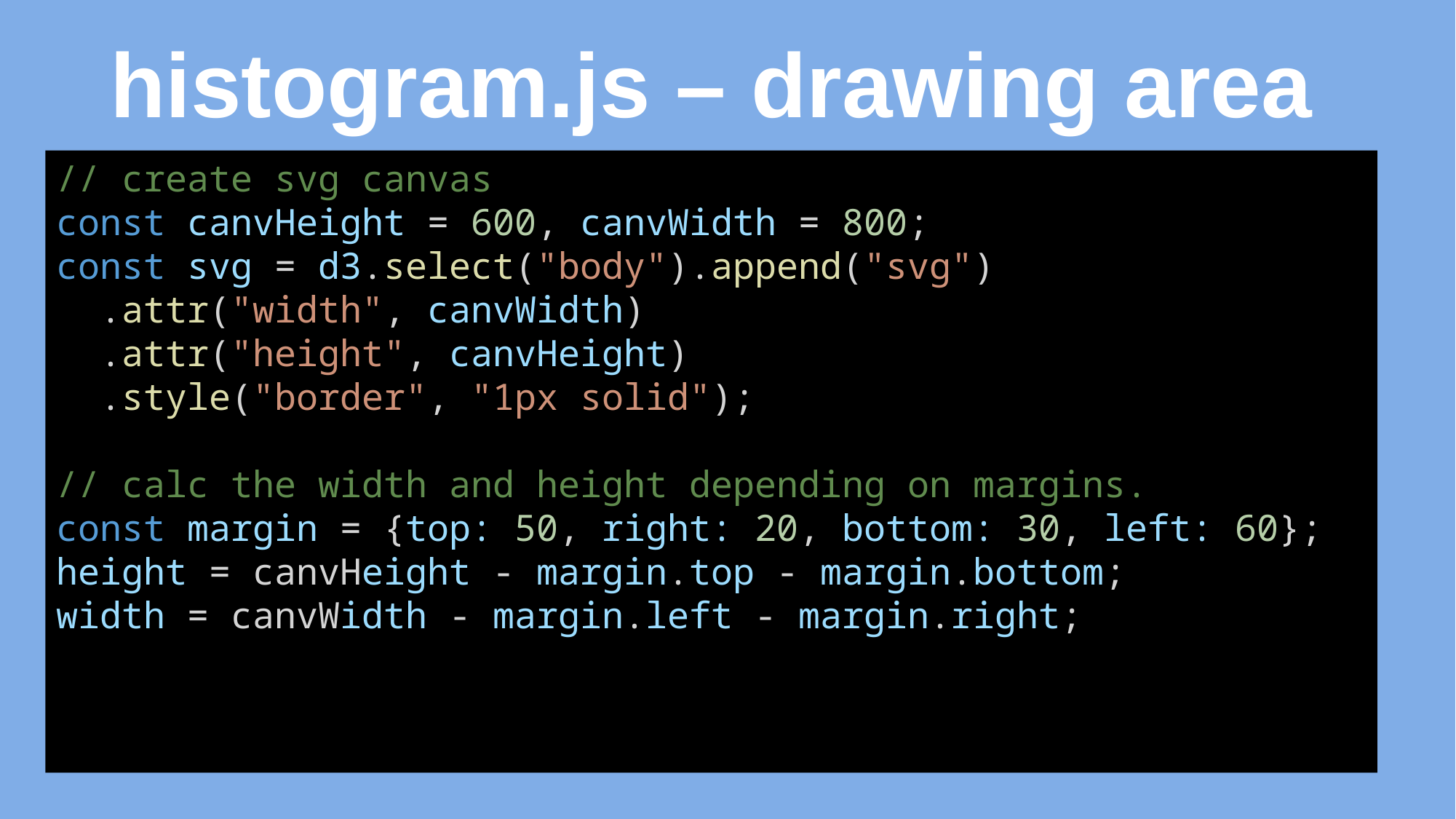

histogram.js – drawing area
// create svg canvas
const canvHeight = 600, canvWidth = 800;
const svg = d3.select("body").append("svg")
  .attr("width", canvWidth)
  .attr("height", canvHeight)
  .style("border", "1px solid");

// calc the width and height depending on margins.
const margin = {top: 50, right: 20, bottom: 30, left: 60};
height = canvHeight - margin.top - margin.bottom;
width = canvWidth - margin.left - margin.right;